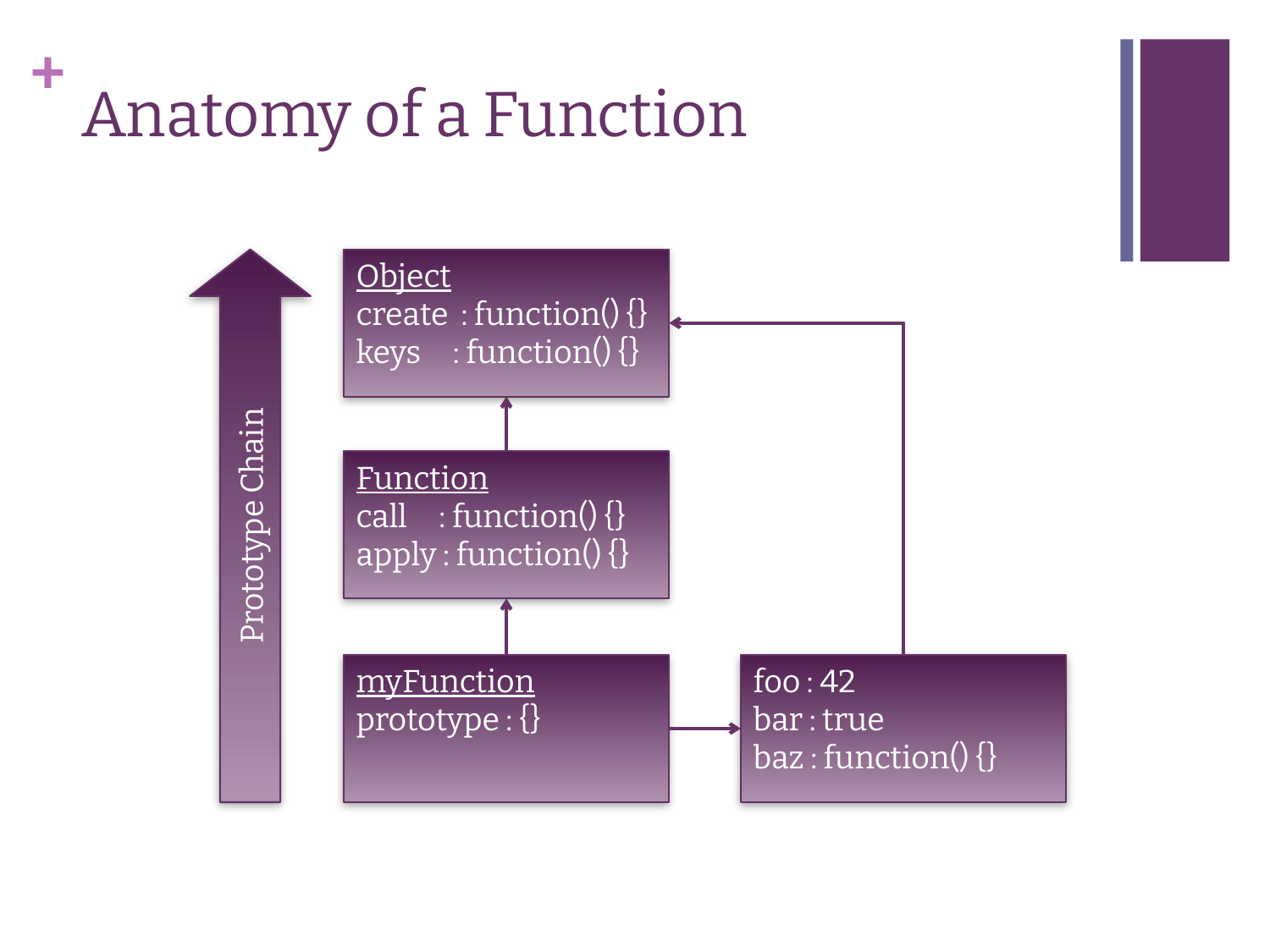

# Anatomy of a Function
Prototype Chain
Object
create  : function() {}
keys     : function() {}
Function
call     : function() {}
apply : function() {}
myFunction
prototype : {}
foo : 42
bar : true
baz : function() {}